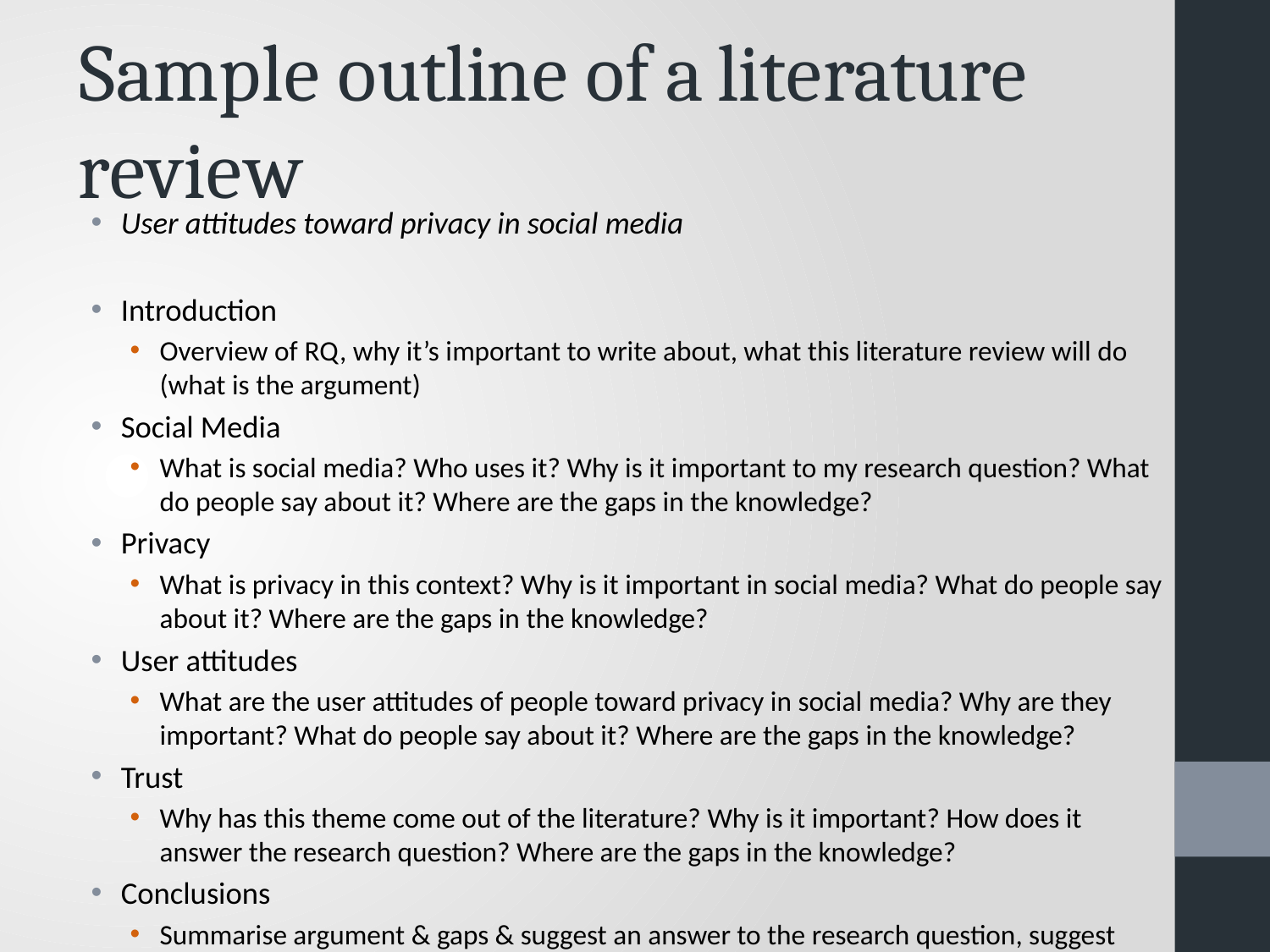

# Sample outline of a literature review
User attitudes toward privacy in social media

Introduction
Overview of RQ, why it’s important to write about, what this literature review will do (what is the argument)
Social Media
What is social media? Who uses it? Why is it important to my research question? What do people say about it? Where are the gaps in the knowledge?
Privacy
What is privacy in this context? Why is it important in social media? What do people say about it? Where are the gaps in the knowledge?
User attitudes
What are the user attitudes of people toward privacy in social media? Why are they important? What do people say about it? Where are the gaps in the knowledge?
Trust
Why has this theme come out of the literature? Why is it important? How does it answer the research question? Where are the gaps in the knowledge?
Conclusions
Summarise argument & gaps & suggest an answer to the research question, suggest ways to further research gaps